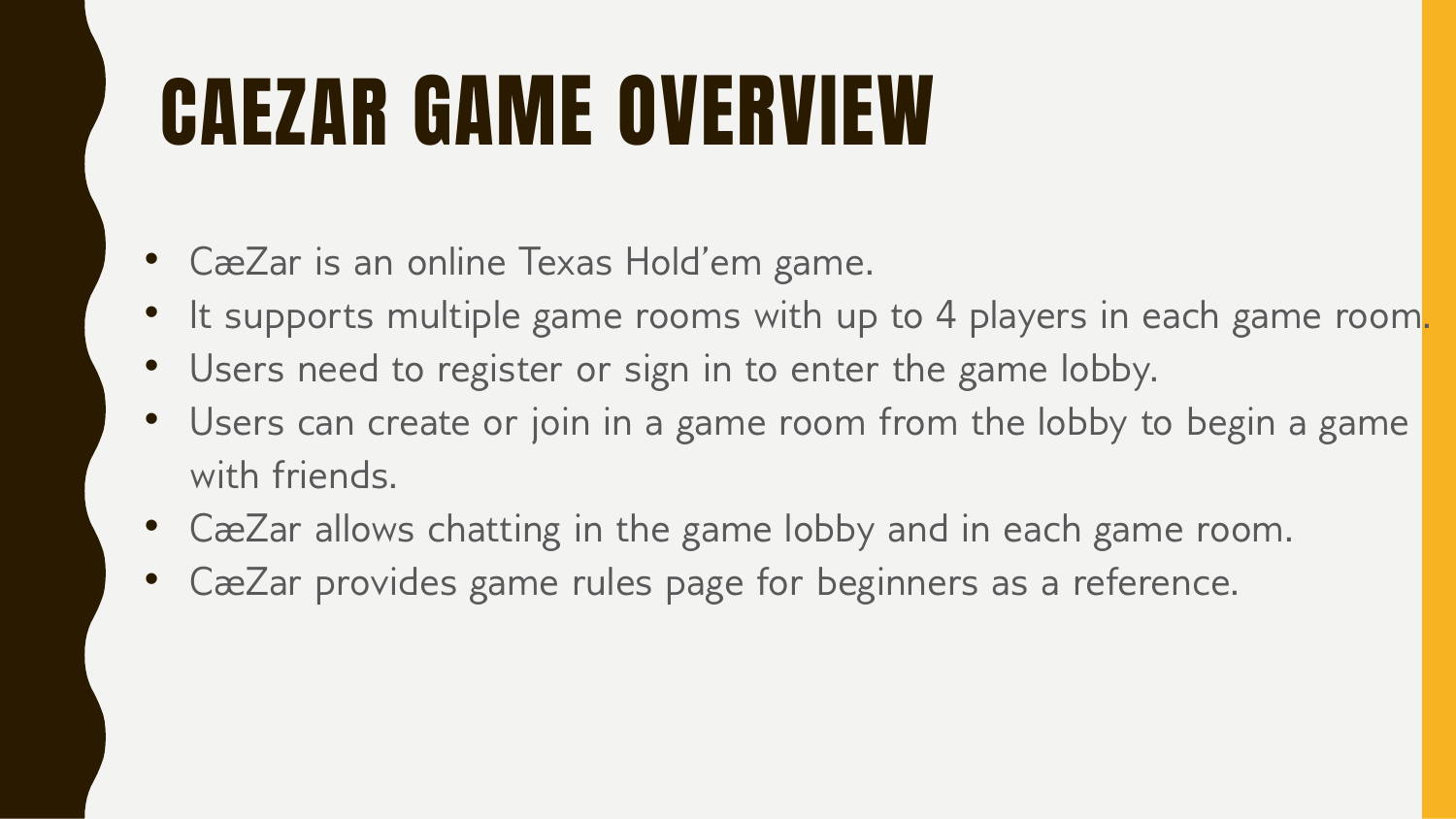

# CaeZar Game overview
CaeZar is an online Texas Hold’em game.
It supports multiple game rooms with up to 4 players in each game room.
Users need to register or sign in to enter the game lobby.
Users can create or join in a game room from the lobby to begin a game with friends.
CaeZar allows chatting in the game lobby and in each game room.
CaeZar provides game rules page for beginners as a reference.